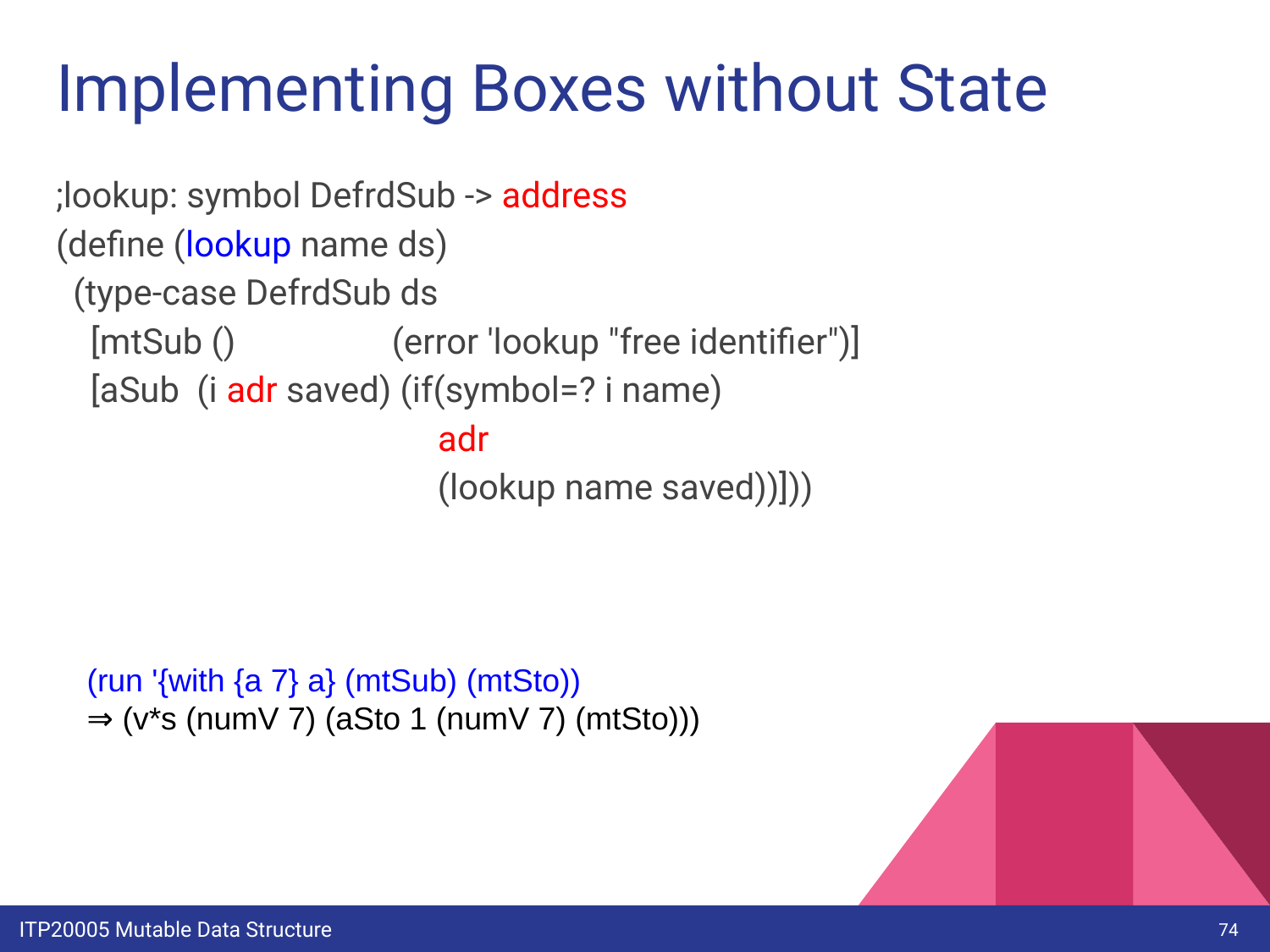

# Implementing Boxes without State
;lookup: symbol DefrdSub -> address
(define (lookup name ds)
  (type-case DefrdSub ds
    [mtSub ()                  (error 'lookup "free identifier")]
    [aSub  (i adr saved) (if(symbol=? i name)
                                            adr
                                            (lookup name saved))]))
(run '{with {a 7} a} (mtSub) (mtSto))
⇒ (v*s (numV 7) (aSto 1 (numV 7) (mtSto)))
74